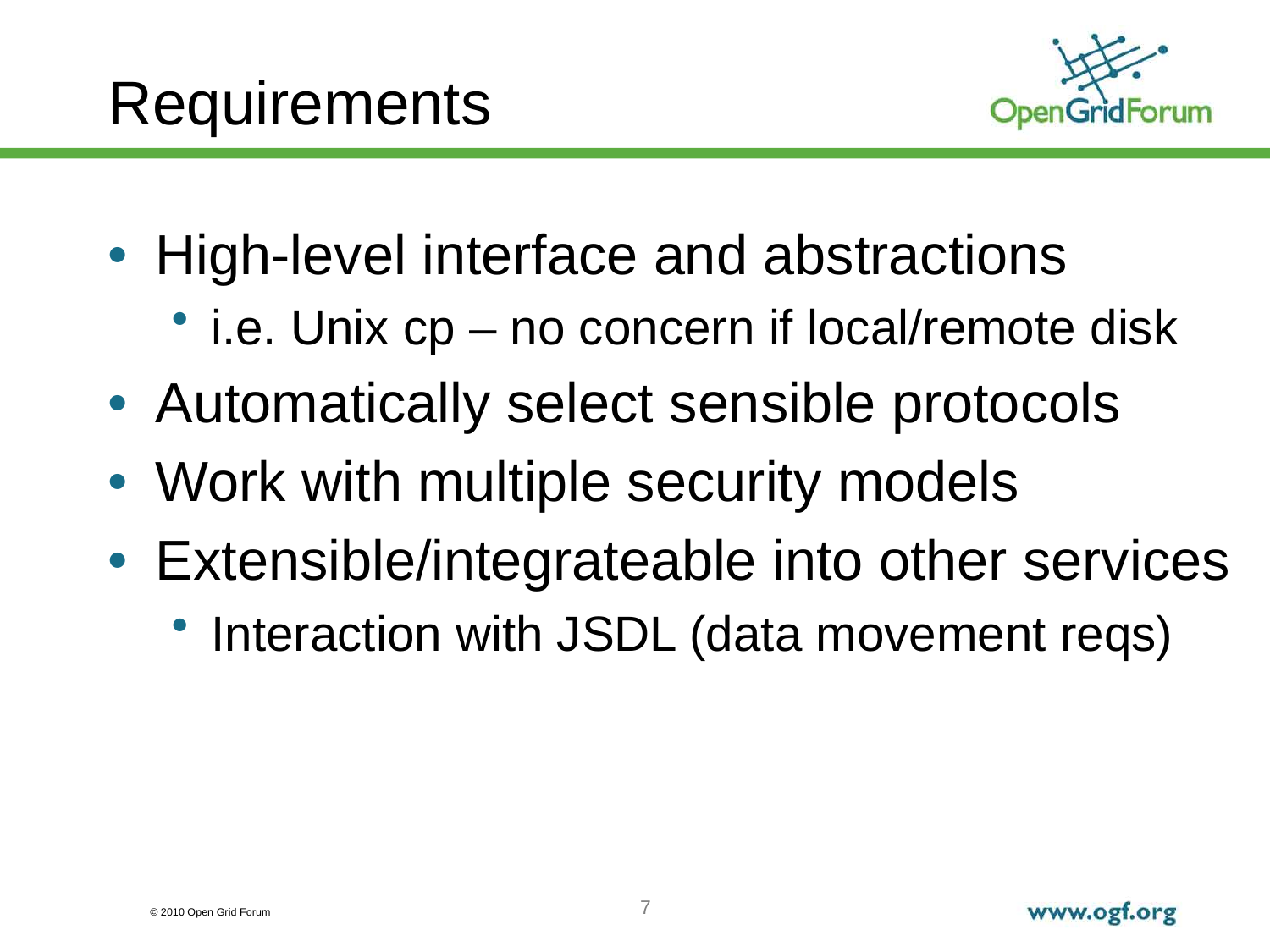

# Requirements
High-level interface and abstractions
i.e. Unix cp – no concern if local/remote disk
Automatically select sensible protocols
Work with multiple security models
Extensible/integrateable into other services
Interaction with JSDL (data movement reqs)
7